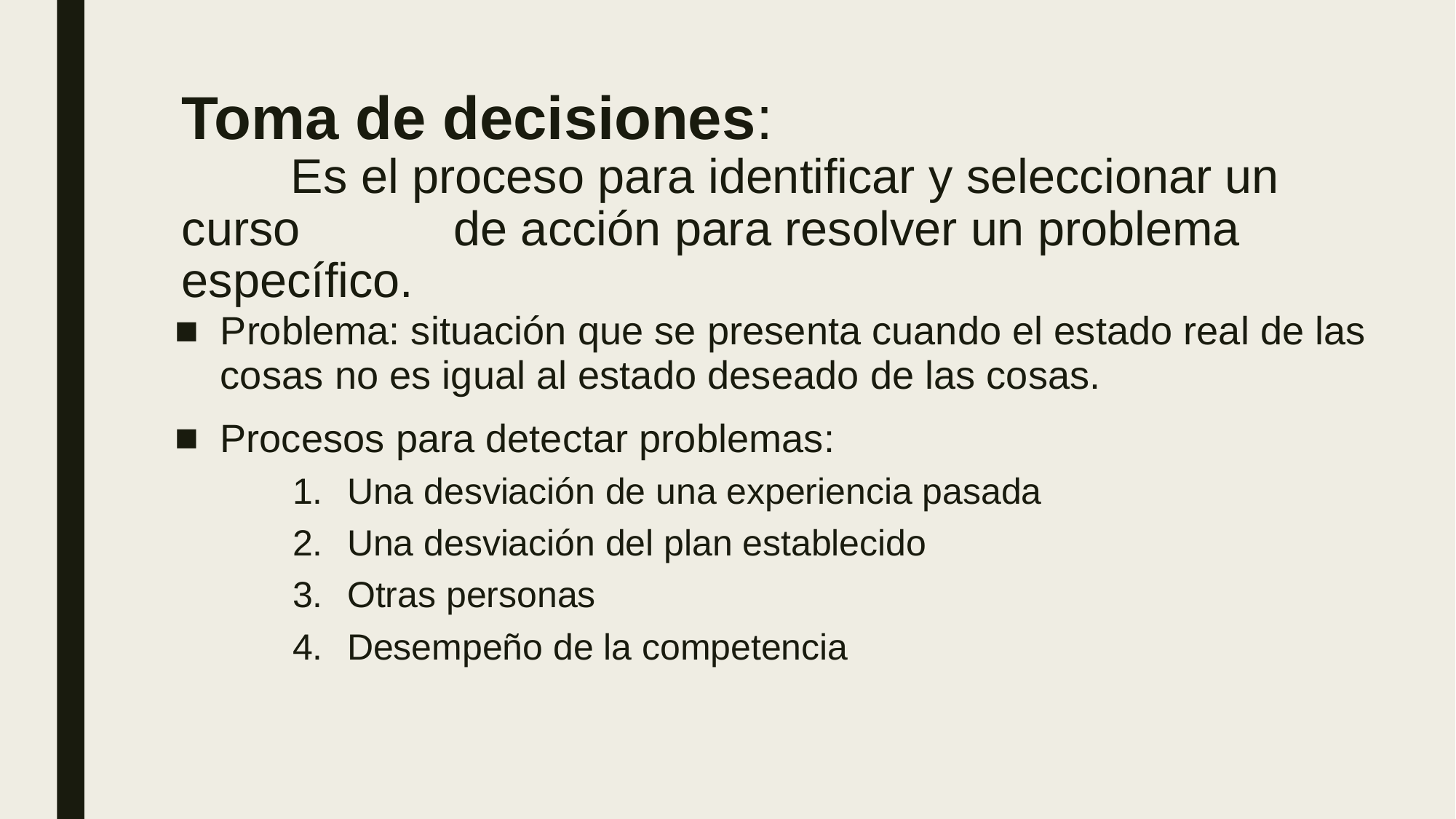

# Toma de decisiones: Es el proceso para identificar y seleccionar un curso 	    de acción para resolver un problema específico.
Problema: situación que se presenta cuando el estado real de las cosas no es igual al estado deseado de las cosas.
Procesos para detectar problemas:
Una desviación de una experiencia pasada
Una desviación del plan establecido
Otras personas
Desempeño de la competencia